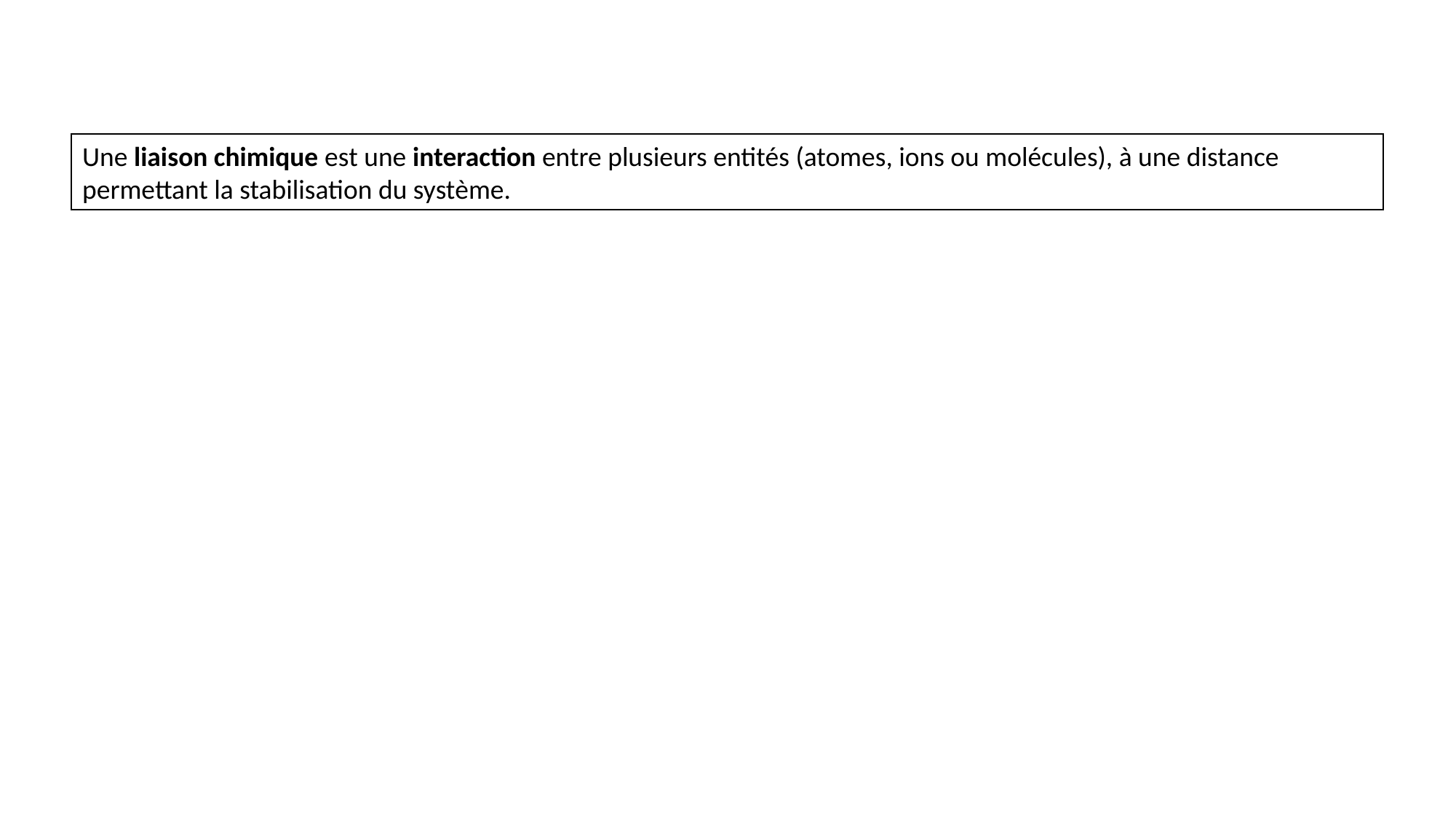

Une liaison chimique est une interaction entre plusieurs entités (atomes, ions ou molécules), à une distance permettant la stabilisation du système.